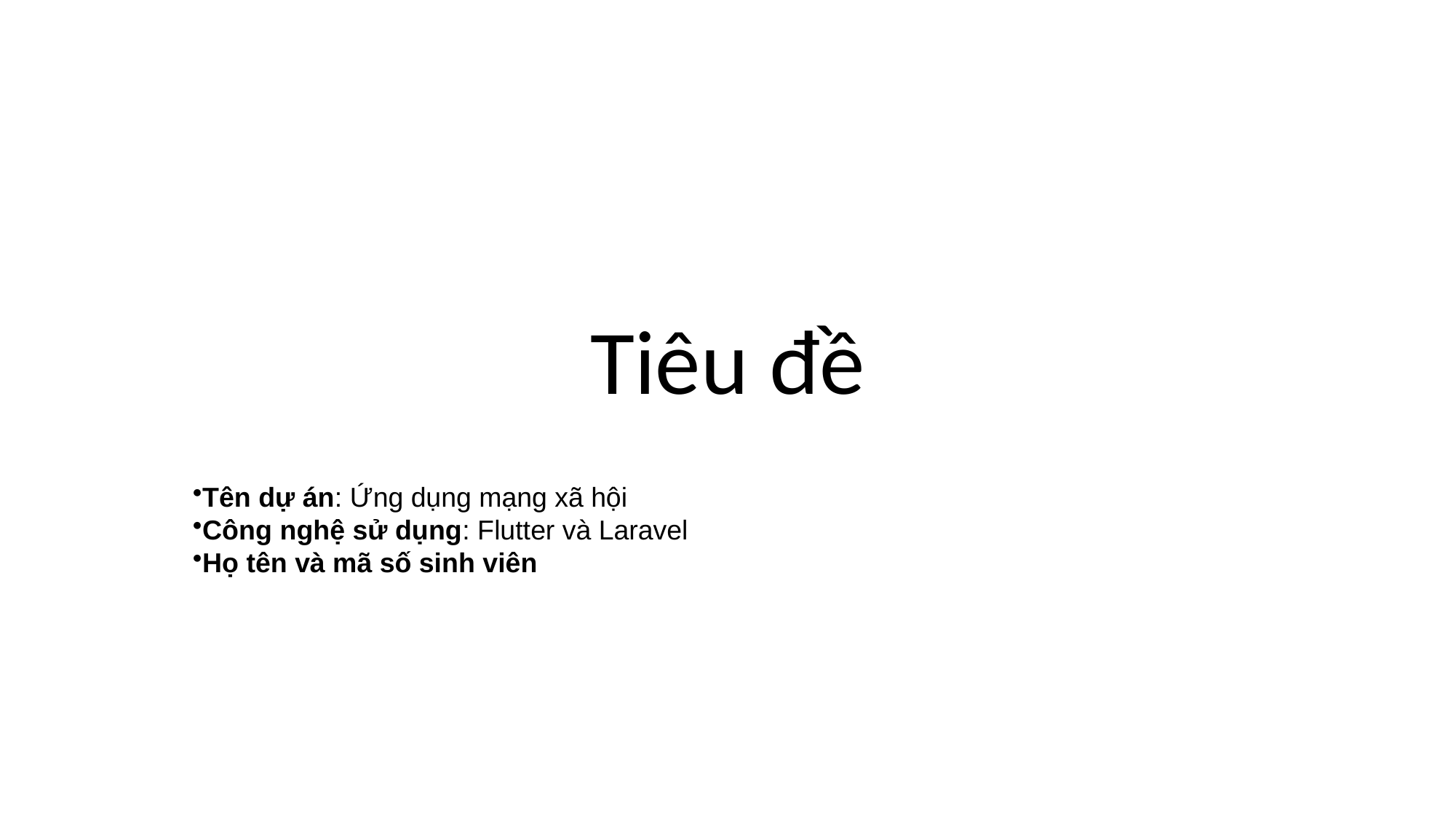

# Tiêu đề
Tên dự án: Ứng dụng mạng xã hội
Công nghệ sử dụng: Flutter và Laravel
Họ tên và mã số sinh viên